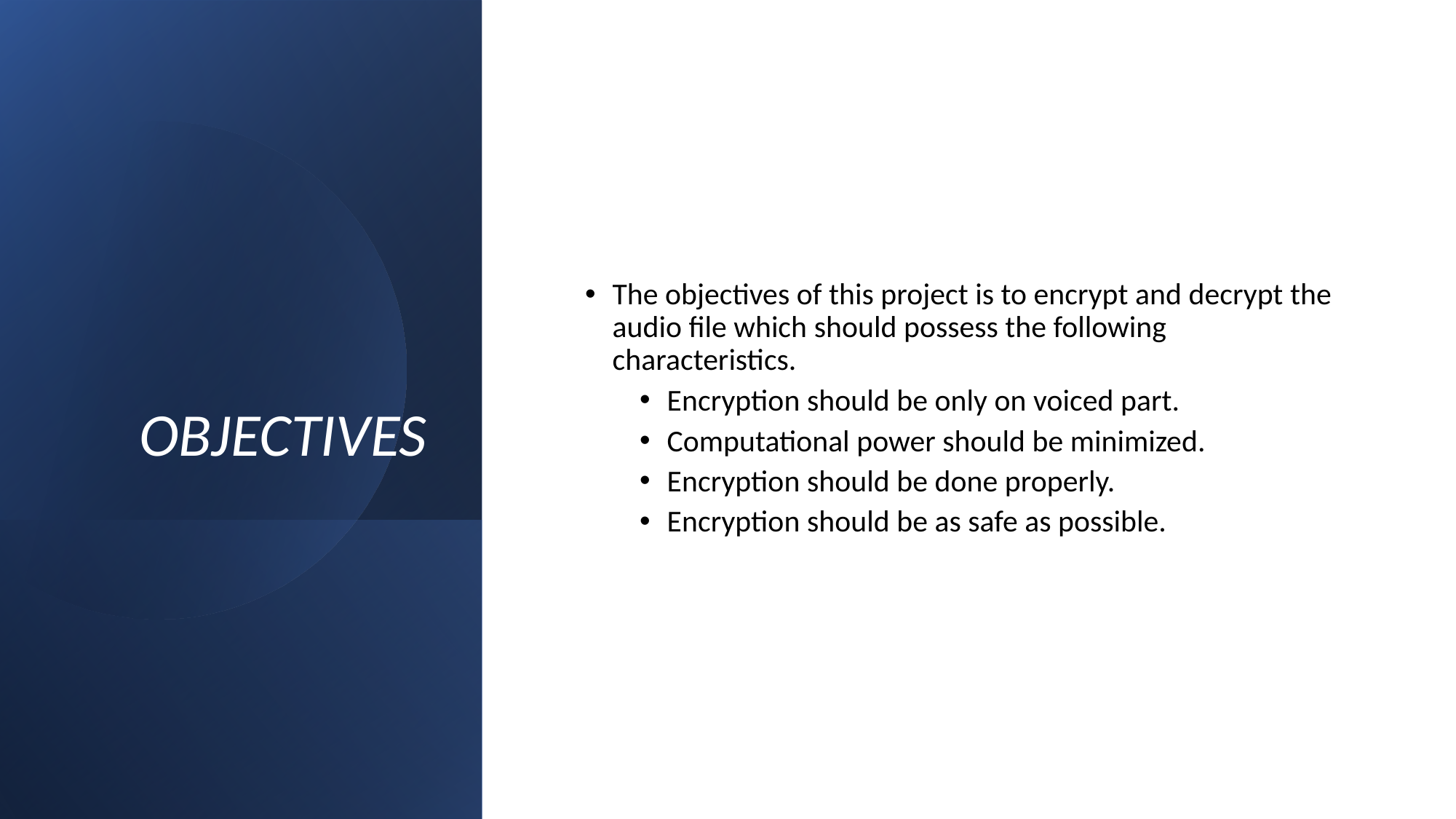

# OBJECTIVES
The objectives of this project is to encrypt and decrypt the audio file which should possess the following characteristics.
Encryption should be only on voiced part.
Computational power should be minimized.
Encryption should be done properly.
Encryption should be as safe as possible.